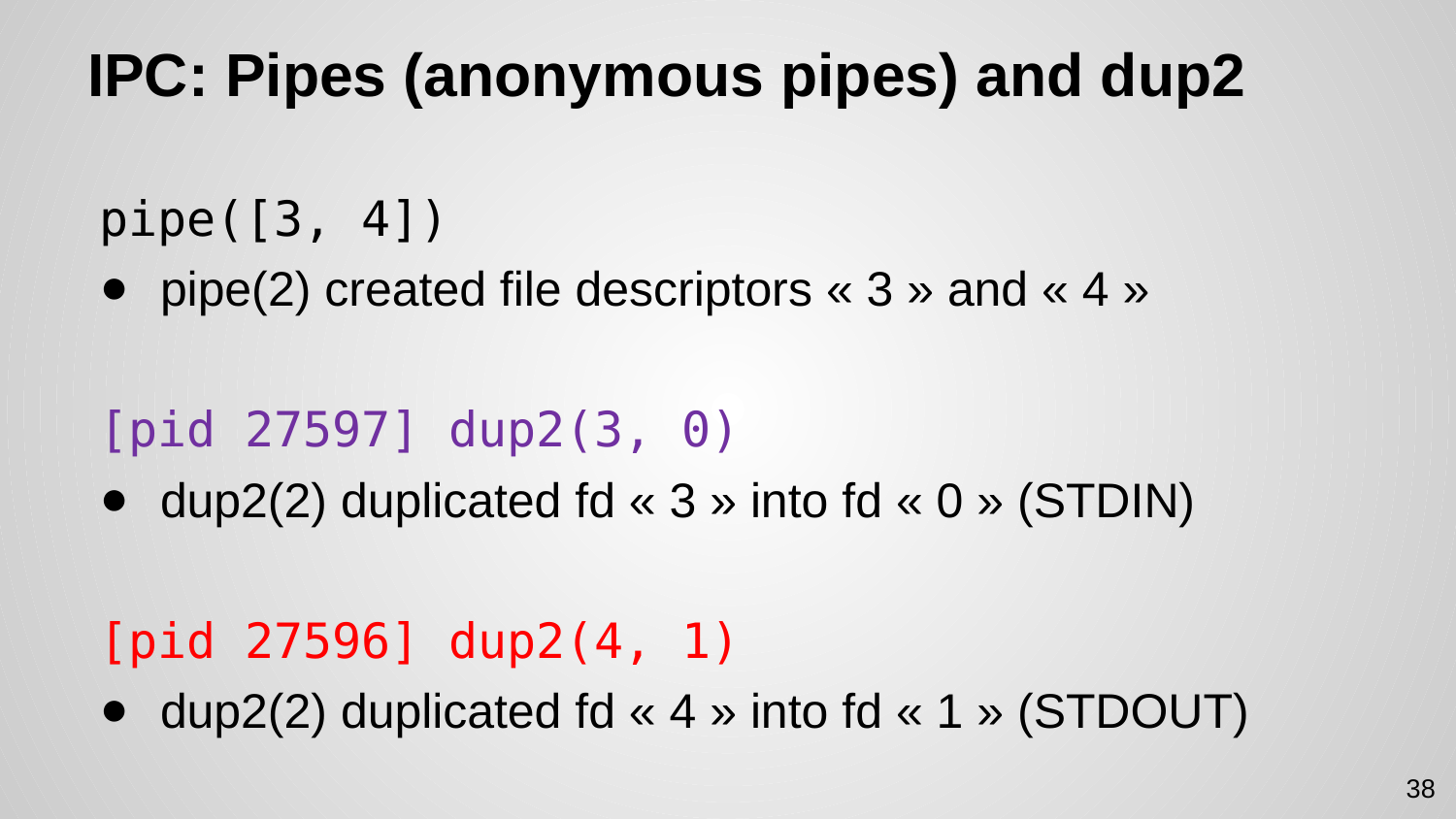

# IPC: Pipes (anonymous pipes) and dup2
pipe([3, 4])
pipe(2) created file descriptors « 3 » and « 4 »

[pid 27597] dup2(3, 0)
dup2(2) duplicated fd « 3 » into fd « 0 » (STDIN)

[pid 27596] dup2(4, 1)
dup2(2) duplicated fd « 4 » into fd « 1 » (STDOUT)
38